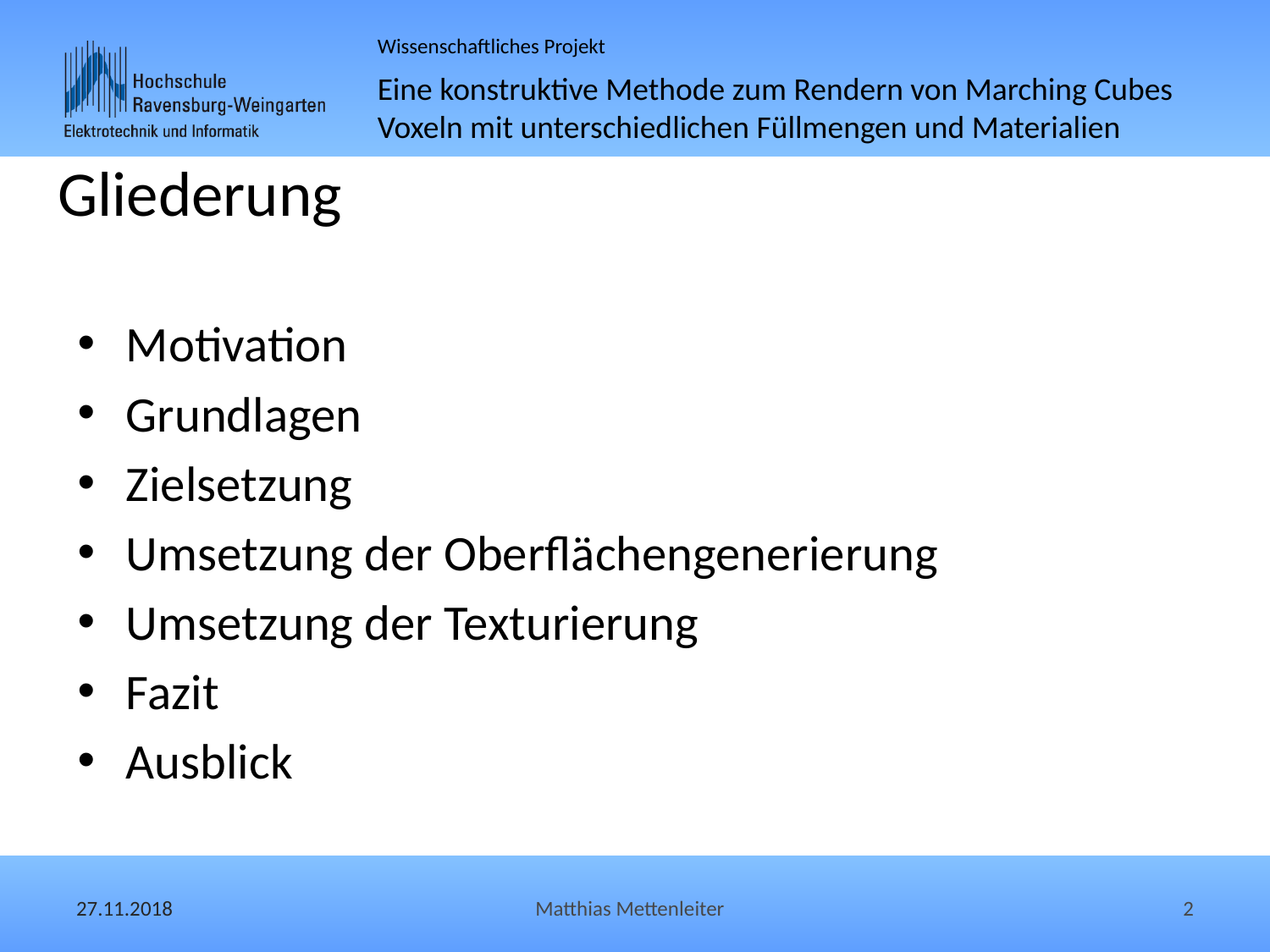

# Gliederung
Motivation
Grundlagen
Zielsetzung
Umsetzung der Oberflächengenerierung
Umsetzung der Texturierung
Fazit
Ausblick

27.11.2018
Matthias Mettenleiter
2